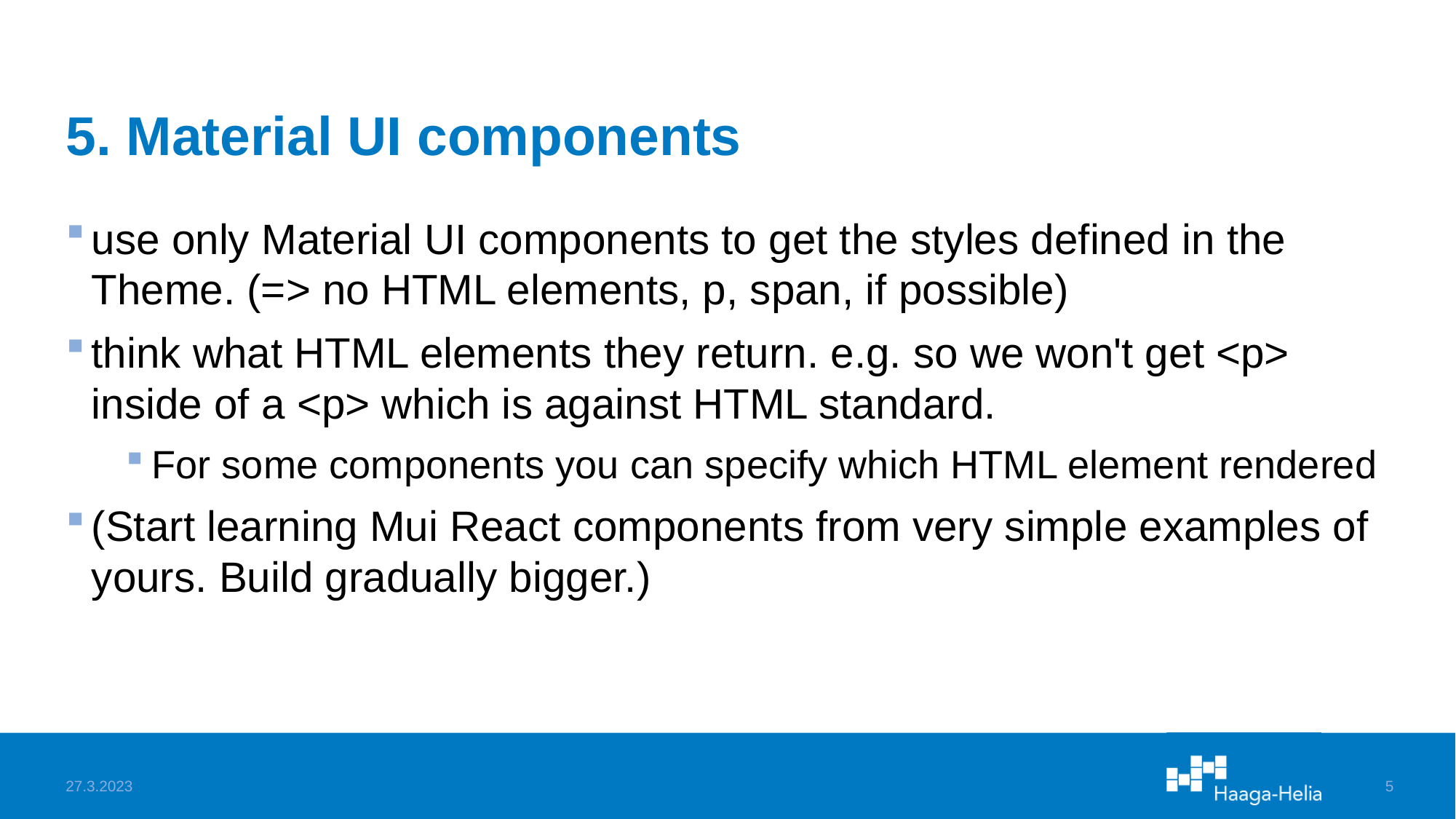

# 5. Material UI components
use only Material UI components to get the styles defined in the Theme. (=> no HTML elements, p, span, if possible)
think what HTML elements they return. e.g. so we won't get <p> inside of a <p> which is against HTML standard.
For some components you can specify which HTML element rendered
(Start learning Mui React components from very simple examples of yours. Build gradually bigger.)
27.3.2023

5